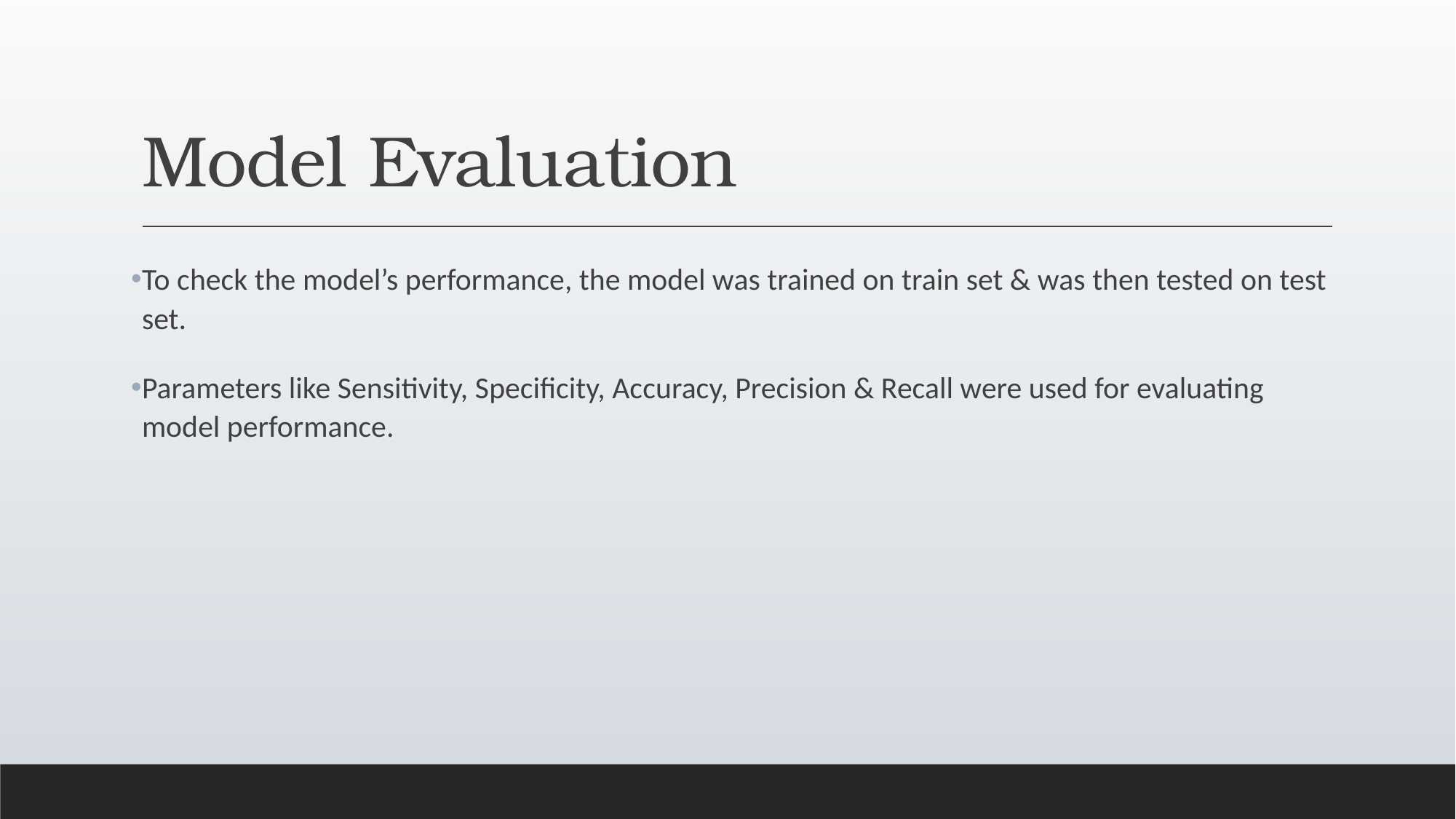

# Model Evaluation
To check the model’s performance, the model was trained on train set & was then tested on test set.
Parameters like Sensitivity, Specificity, Accuracy, Precision & Recall were used for evaluating model performance.